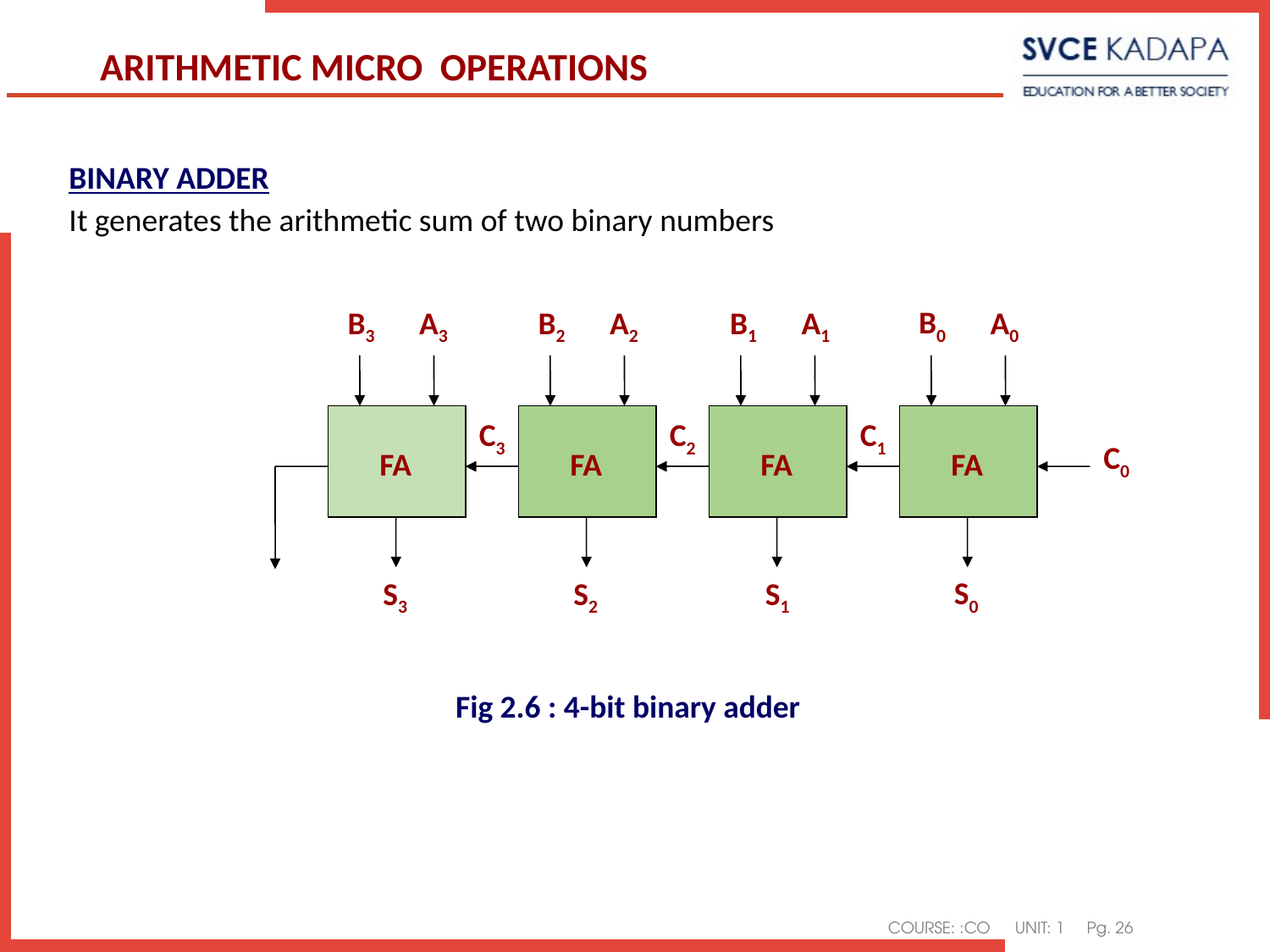

# ARITHMETIC MICRO  OPERATIONS
BINARY ADDER
It generates the arithmetic sum of two binary numbers
B0
A0
B3
B2
B1
A3
A2
A1

FA

FA

FA

FA

C3
C2
C1
C0
S0
S3
S2
S1
Fig 2.6 : 4-bit binary adder